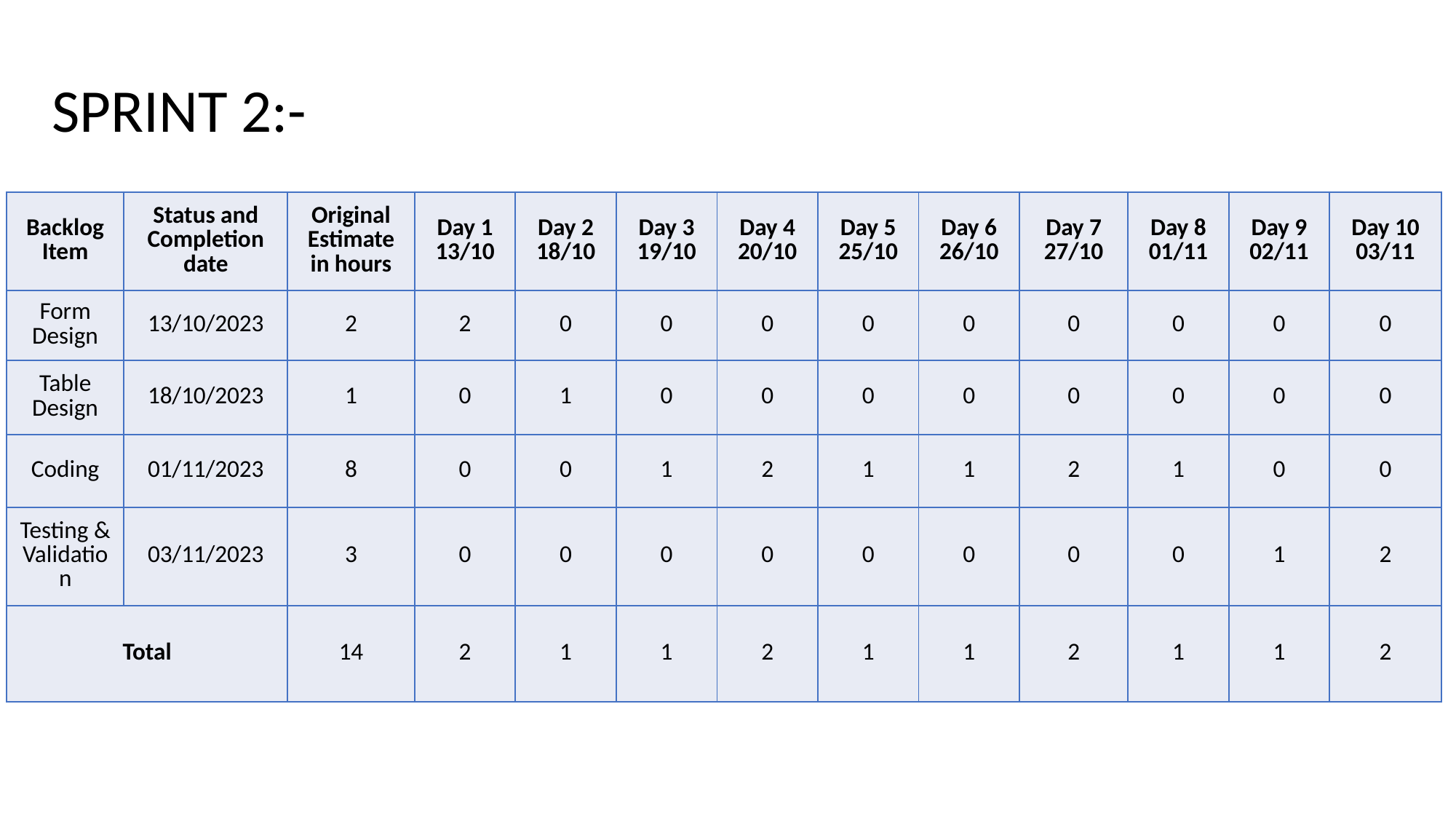

SPRINT 2:-
| Backlog Item | Status and Completion date | Original Estimate in hours | Day 1 13/10 | Day 2 18/10 | Day 3 19/10 | Day 4 20/10 | Day 5 25/10 | Day 6 26/10 | Day 7 27/10 | Day 8 01/11 | Day 9 02/11 | Day 10 03/11 |
| --- | --- | --- | --- | --- | --- | --- | --- | --- | --- | --- | --- | --- |
| Form Design | 13/10/2023 | 2 | 2 | 0 | 0 | 0 | 0 | 0 | 0 | 0 | 0 | 0 |
| Table Design | 18/10/2023 | 1 | 0 | 1 | 0 | 0 | 0 | 0 | 0 | 0 | 0 | 0 |
| Coding | 01/11/2023 | 8 | 0 | 0 | 1 | 2 | 1 | 1 | 2 | 1 | 0 | 0 |
| Testing & Validation | 03/11/2023 | 3 | 0 | 0 | 0 | 0 | 0 | 0 | 0 | 0 | 1 | 2 |
| Total |  | 14 | 2 | 1 | 1 | 2 | 1 | 1 | 2 | 1 | 1 | 2 |